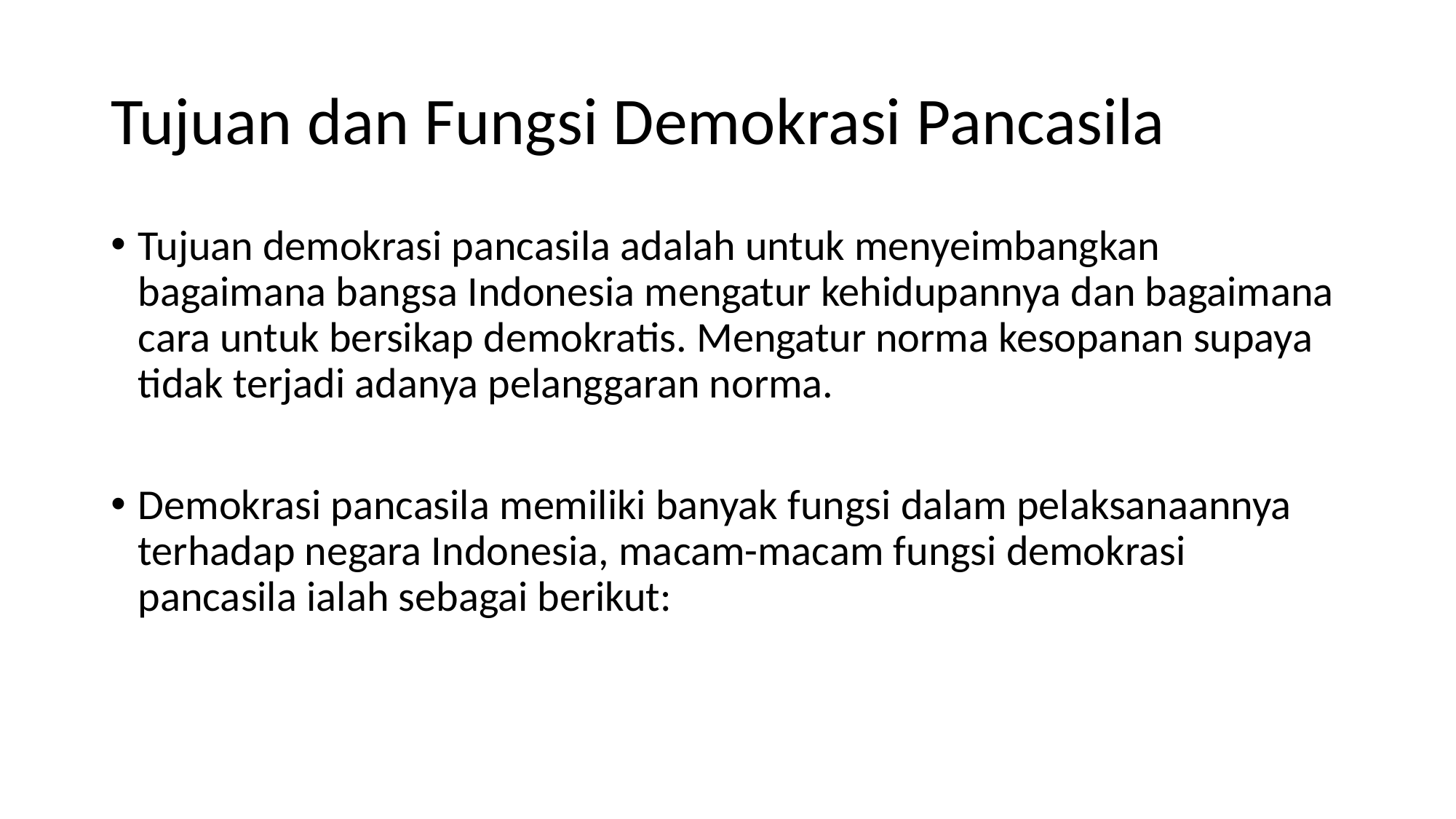

# Tujuan dan Fungsi Demokrasi Pancasila
Tujuan demokrasi pancasila adalah untuk menyeimbangkan bagaimana bangsa Indonesia mengatur kehidupannya dan bagaimana cara untuk bersikap demokratis. Mengatur norma kesopanan supaya tidak terjadi adanya pelanggaran norma.

Demokrasi pancasila memiliki banyak fungsi dalam pelaksanaannya terhadap negara Indonesia, macam-macam fungsi demokrasi pancasila ialah sebagai berikut: